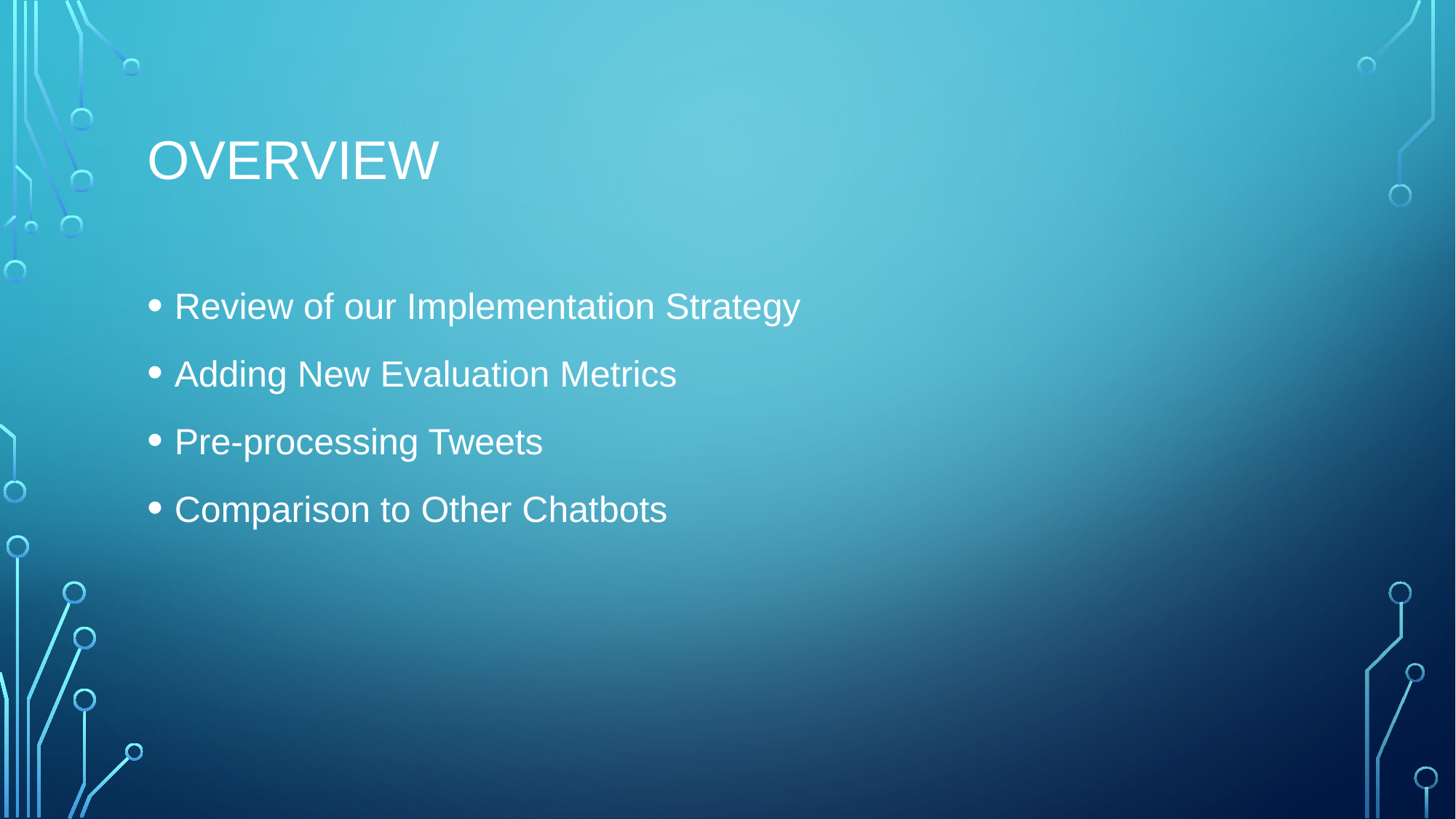

# OVERVIEW
Review of our Implementation Strategy
Adding New Evaluation Metrics
Pre-processing Tweets
Comparison to Other Chatbots